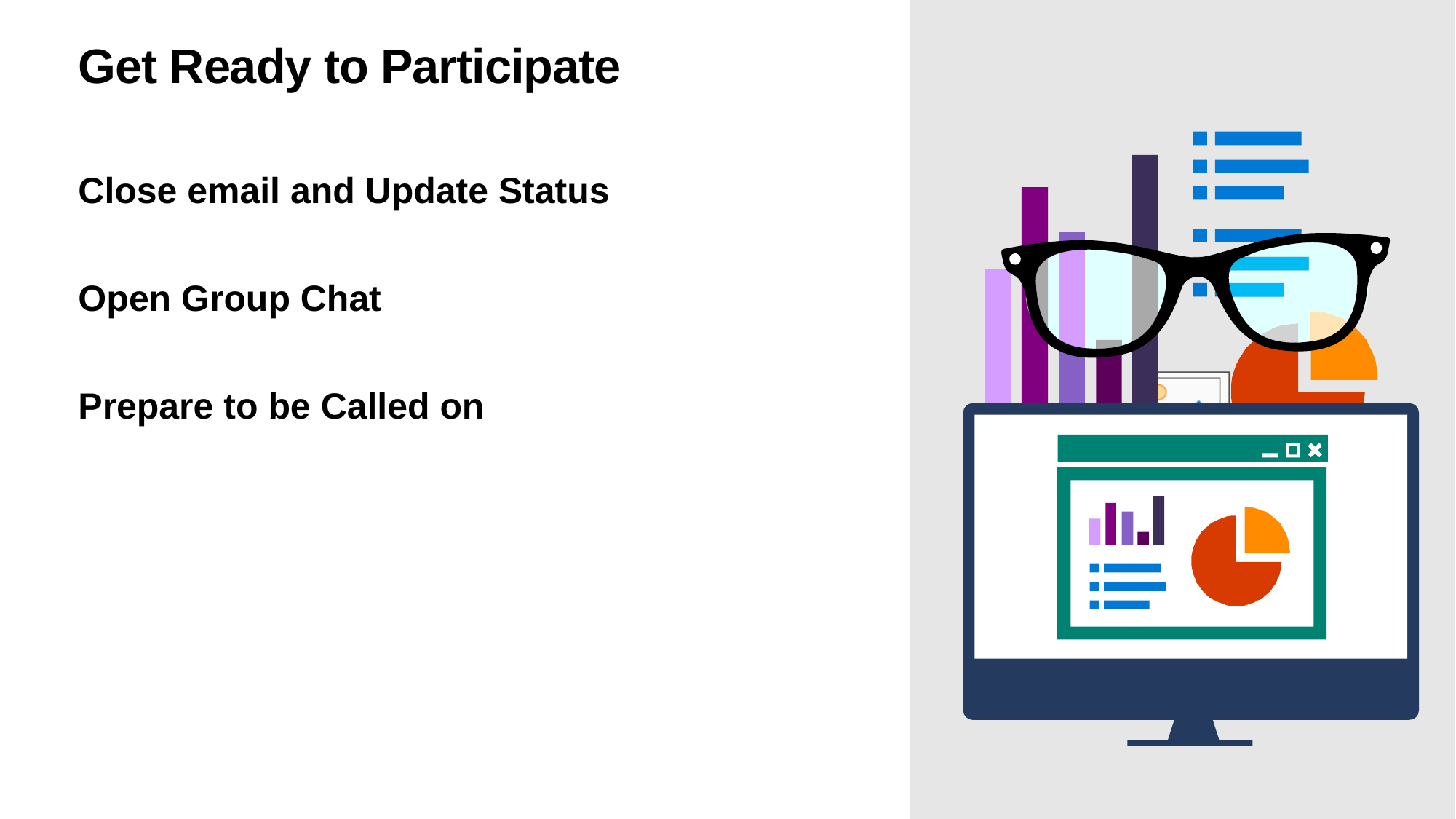

# Get Ready to Participate

Close email and Update Status

Open Group Chat

Prepare to be Called on